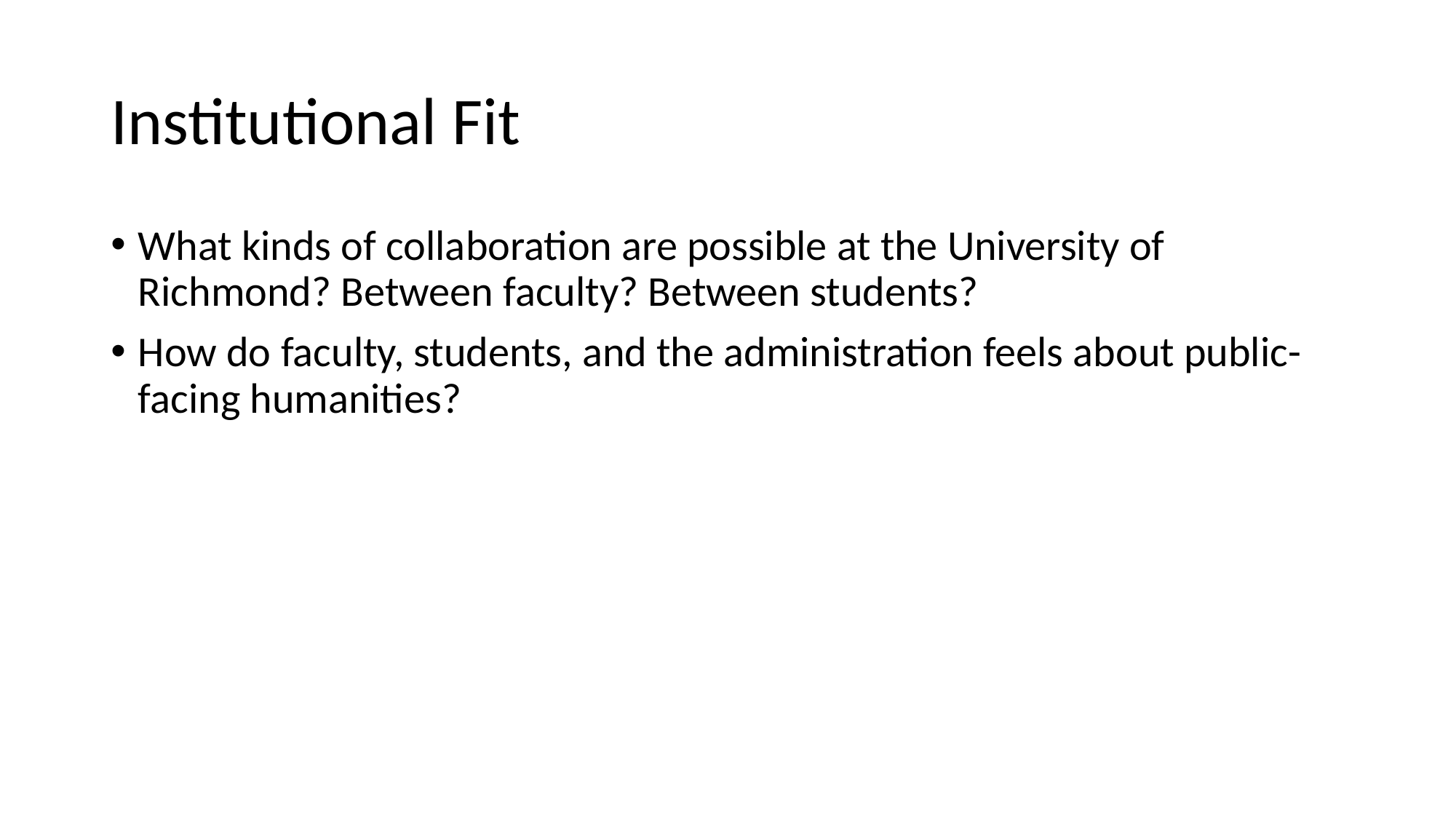

# Institutional Fit
What kinds of collaboration are possible at the University of Richmond? Between faculty? Between students?
How do faculty, students, and the administration feels about public-facing humanities?